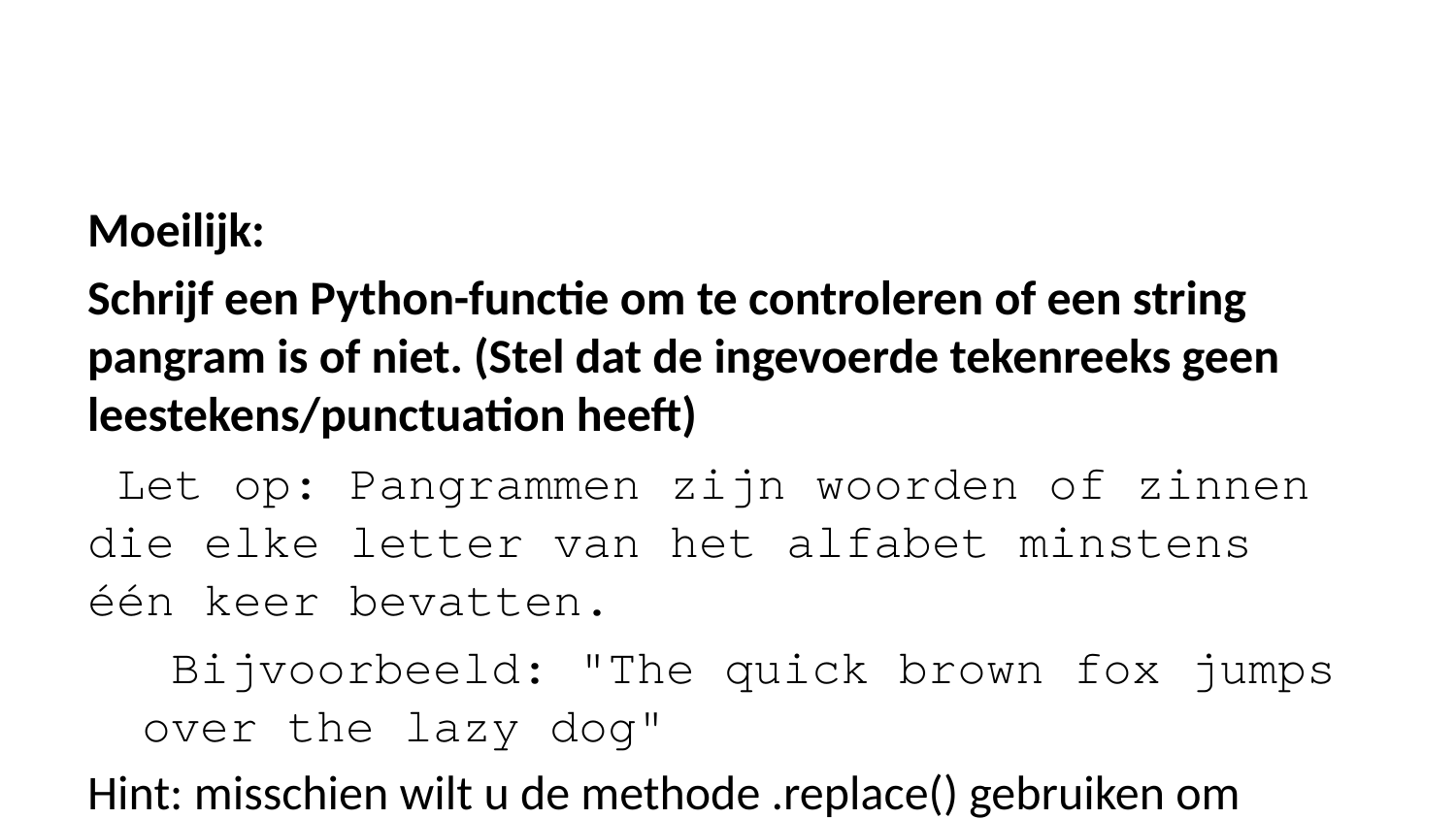

Moeilijk:
Schrijf een Python-functie om te controleren of een string pangram is of niet. (Stel dat de ingevoerde tekenreeks geen leestekens/punctuation heeft)
 Let op: Pangrammen zijn woorden of zinnen die elke letter van het alfabet minstens één keer bevatten.
 Bijvoorbeeld: "The quick brown fox jumps over the lazy dog"
Hint: misschien wilt u de methode .replace() gebruiken om spaties te verwijderen.
Hint: kijk naar de string-module
Hint: als je set-vergelijkingen wilt gebruiken
import string
def is_pangram(str1, alphabet=string.ascii_lowercase):
    pass
is_pangram("The quick brown fox jumps over the lazy dog")
string.ascii_lowercase
'abcdefghijklmnopqrstuvwxyz'
Veel succes!